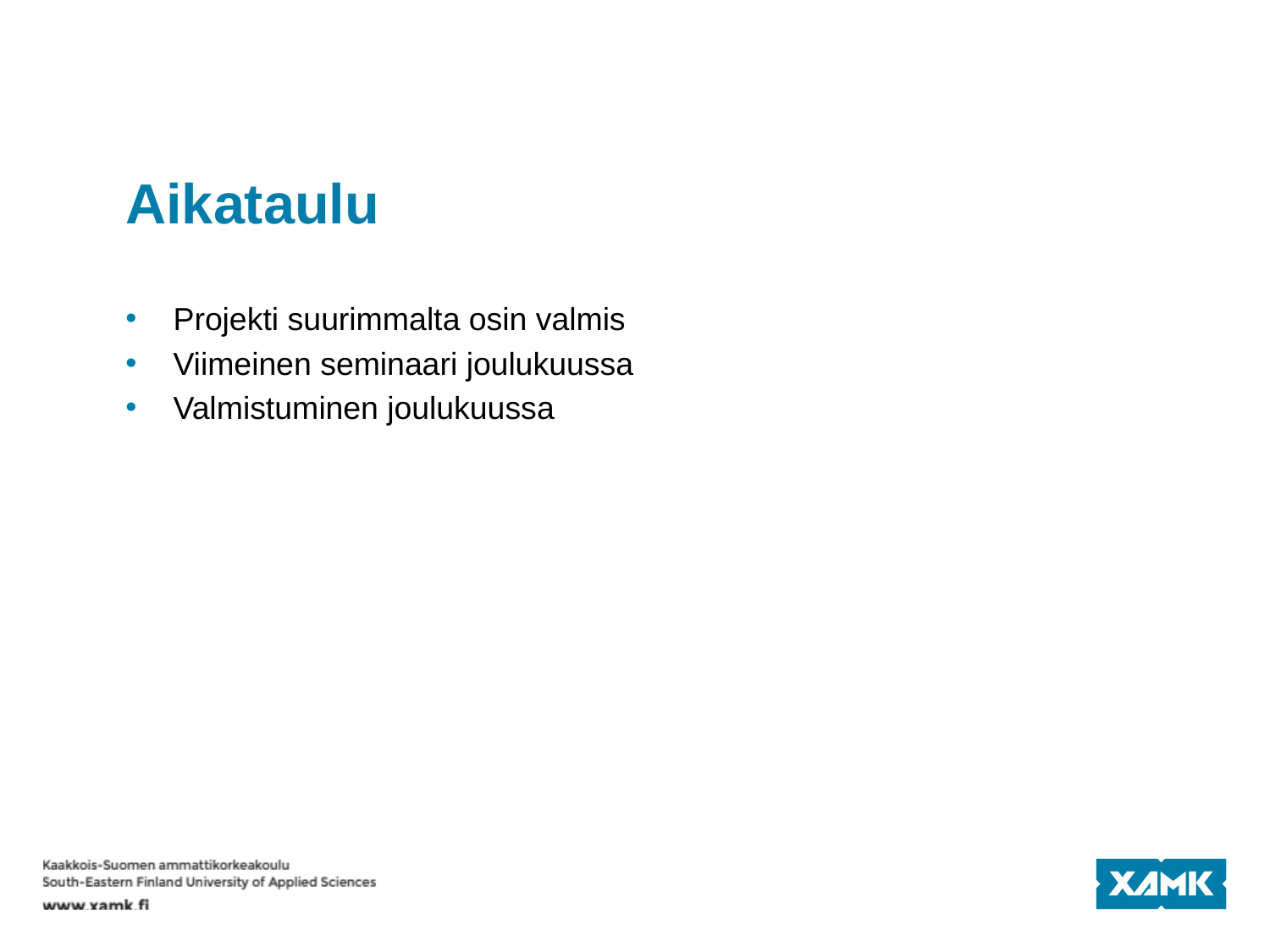

# Aikataulu
Projekti suurimmalta osin valmis
Viimeinen seminaari joulukuussa
Valmistuminen joulukuussa